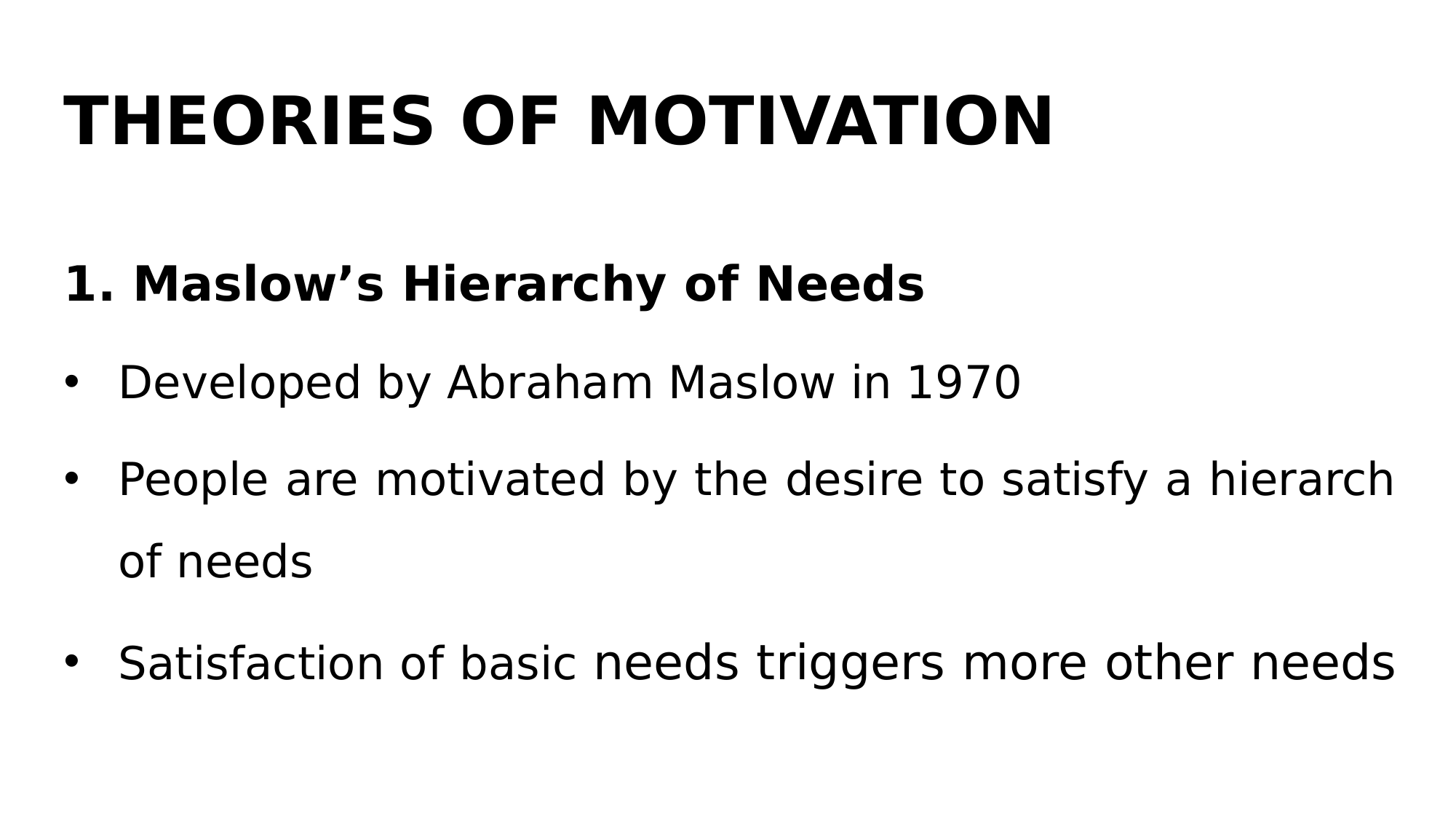

# THEORIES OF MOTIVATION
1. Maslow’s Hierarchy of Needs
Developed by Abraham Maslow in 1970
People are motivated by the desire to satisfy a hierarch of needs
Satisfaction of basic needs triggers more other needs